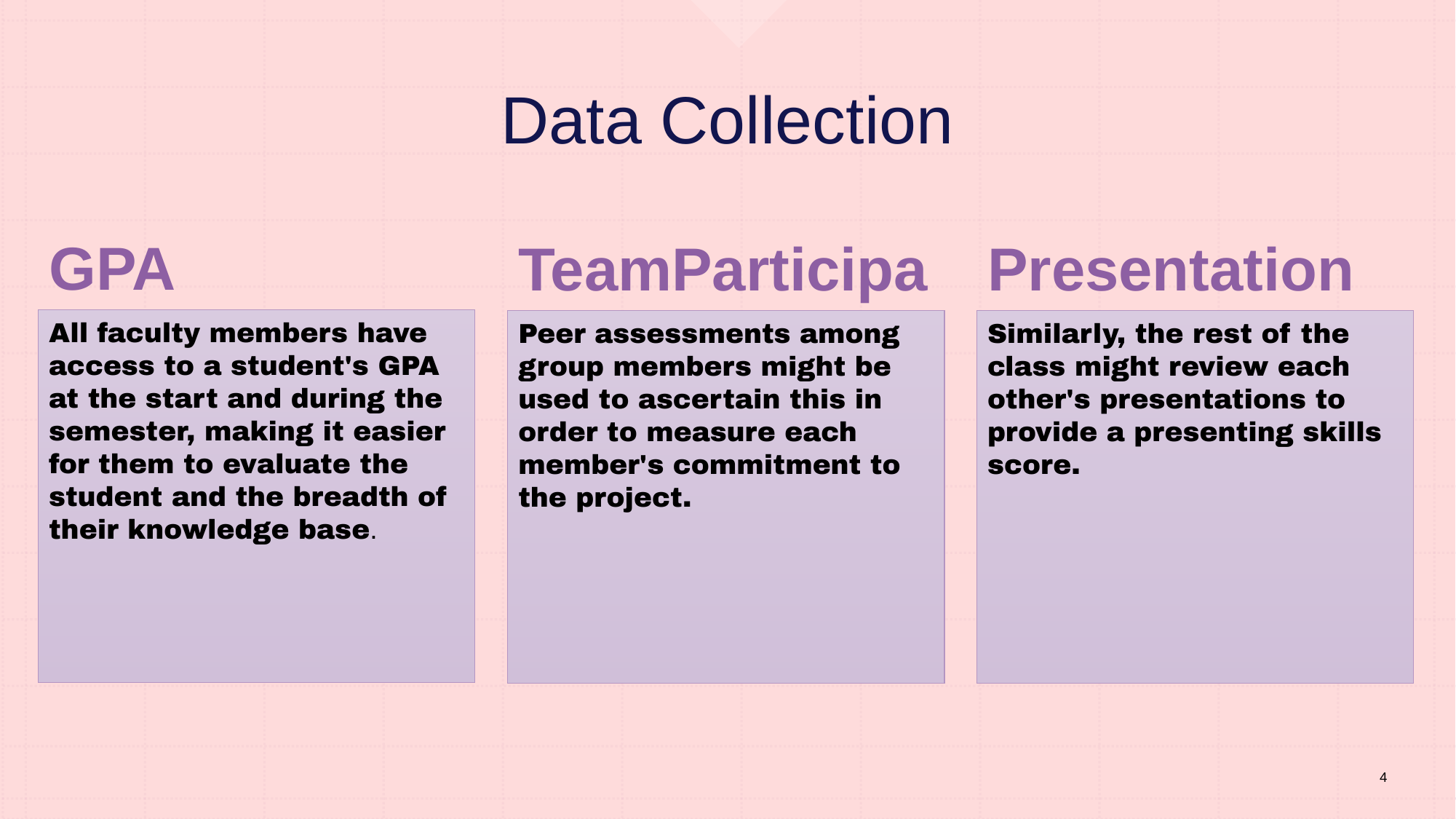

# Data Collection
GPA
Presentation skills
TeamParticipation
All faculty members have access to a student's GPA at the start and during the semester, making it easier for them to evaluate the student and the breadth of their knowledge base.
Similarly, the rest of the class might review each other's presentations to provide a presenting skills score.
Peer assessments among group members might be used to ascertain this in order to measure each member's commitment to the project.
4